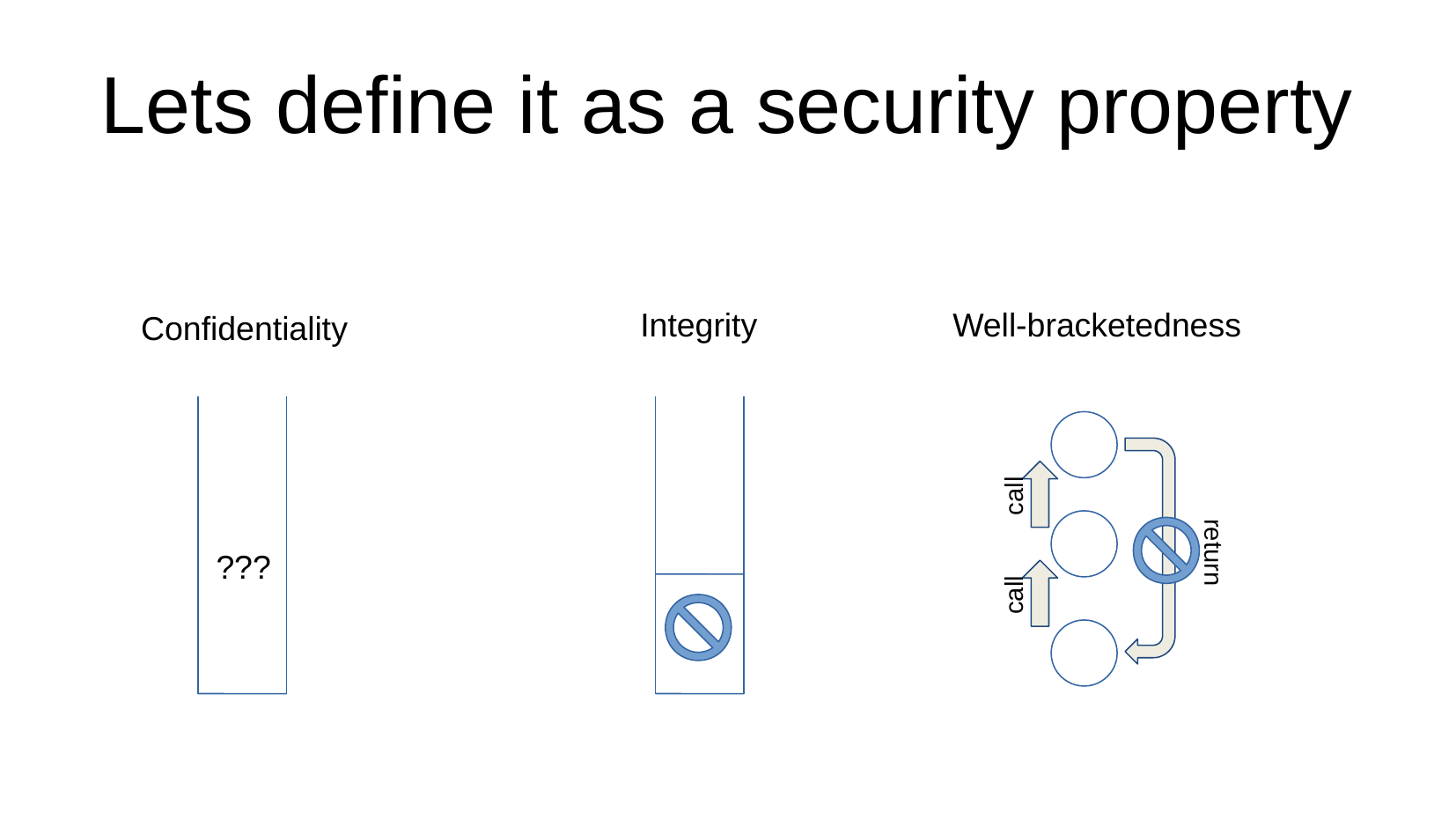

Lets define it as a security property
Integrity
Well-bracketedness
Confidentiality

call

return

???

call